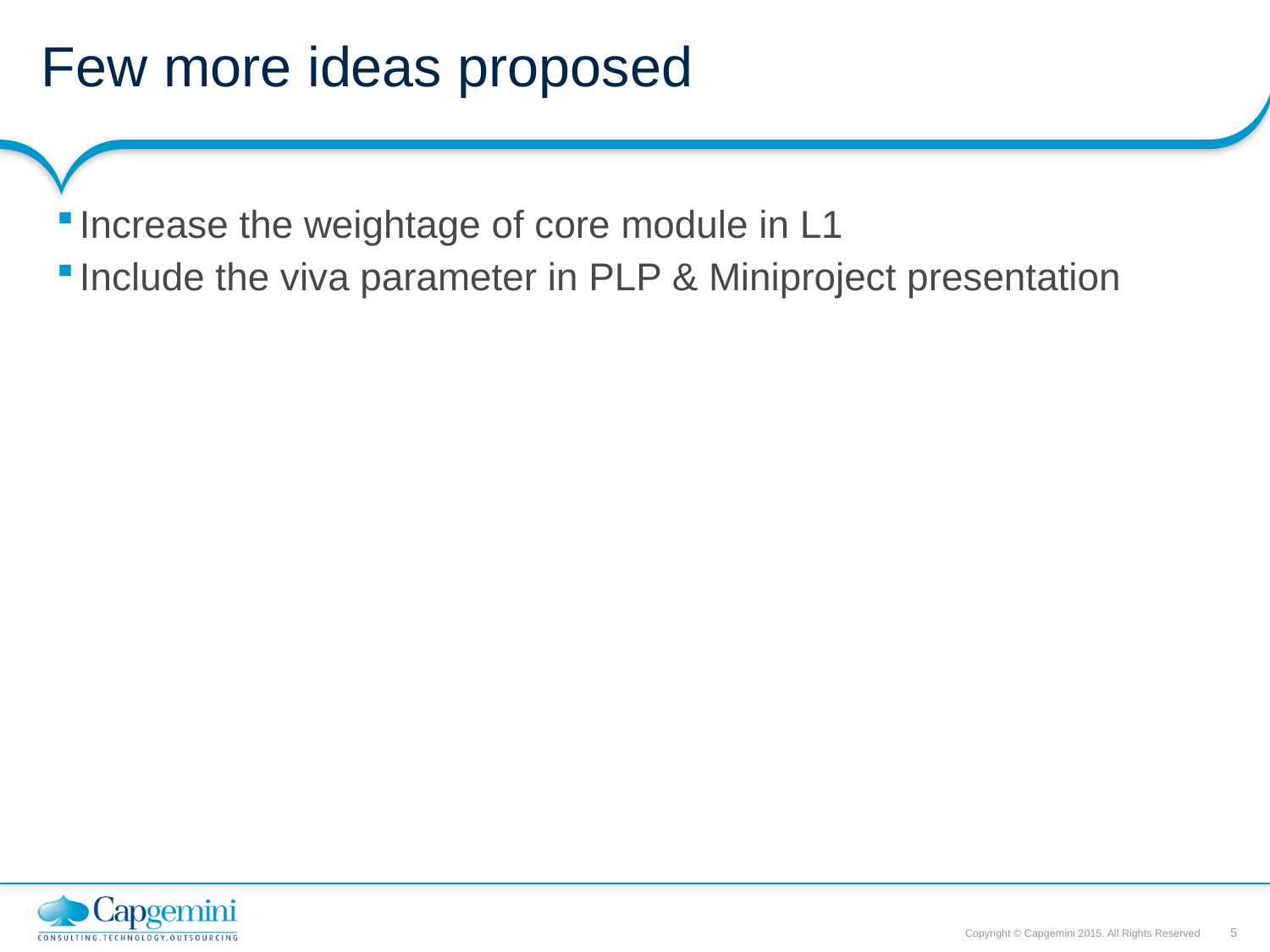

# Few more ideas proposed
Increase the weightage of core module in L1
Include the viva parameter in PLP & Miniproject presentation